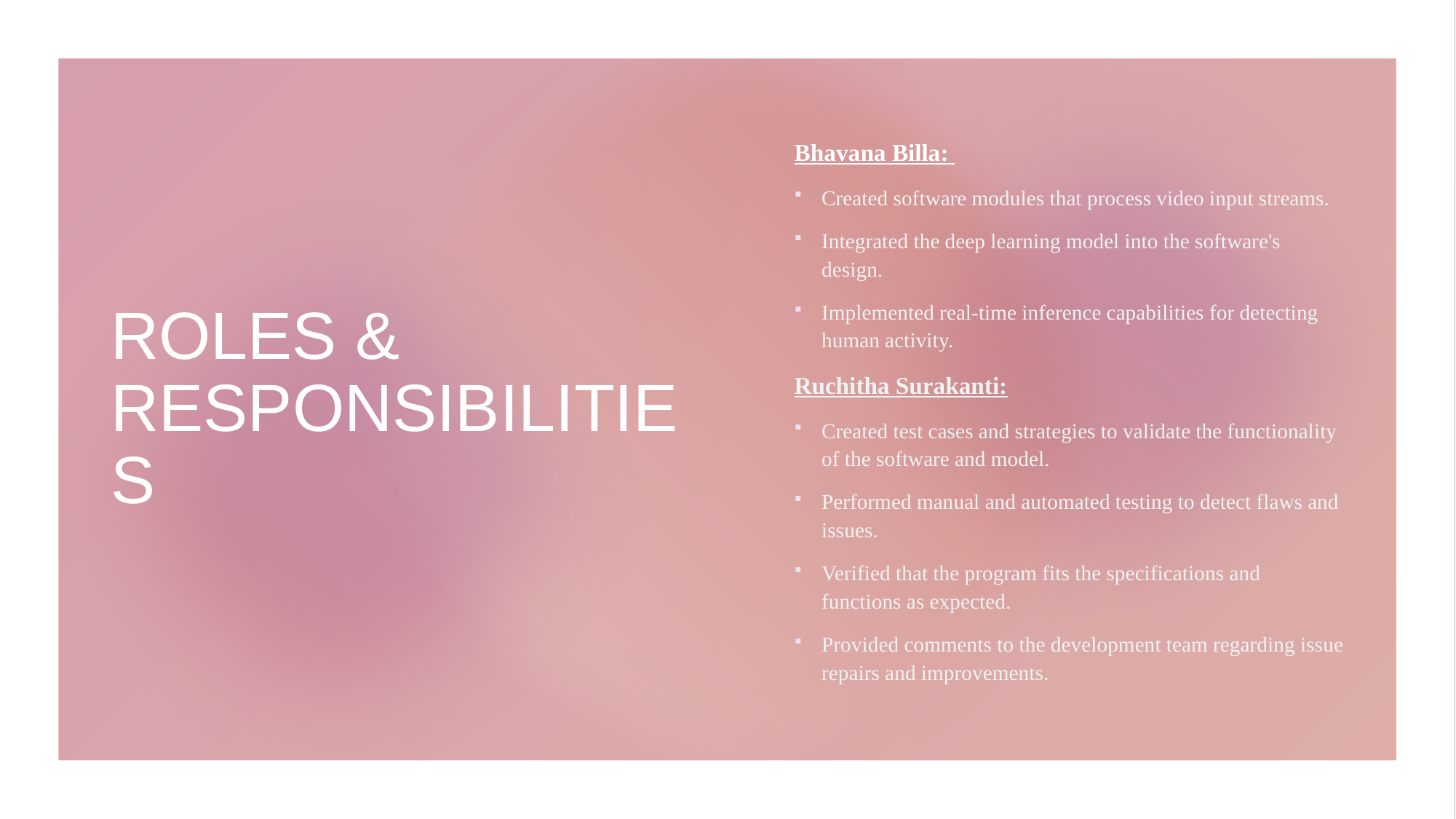

# ROLES & RESPONSIBILITIES
Bhavana Billa:
Created software modules that process video input streams.
Integrated the deep learning model into the software's design.
Implemented real-time inference capabilities for detecting human activity.
Ruchitha Surakanti:
Created test cases and strategies to validate the functionality of the software and model.
Performed manual and automated testing to detect flaws and issues.
Verified that the program fits the specifications and functions as expected.
Provided comments to the development team regarding issue repairs and improvements.